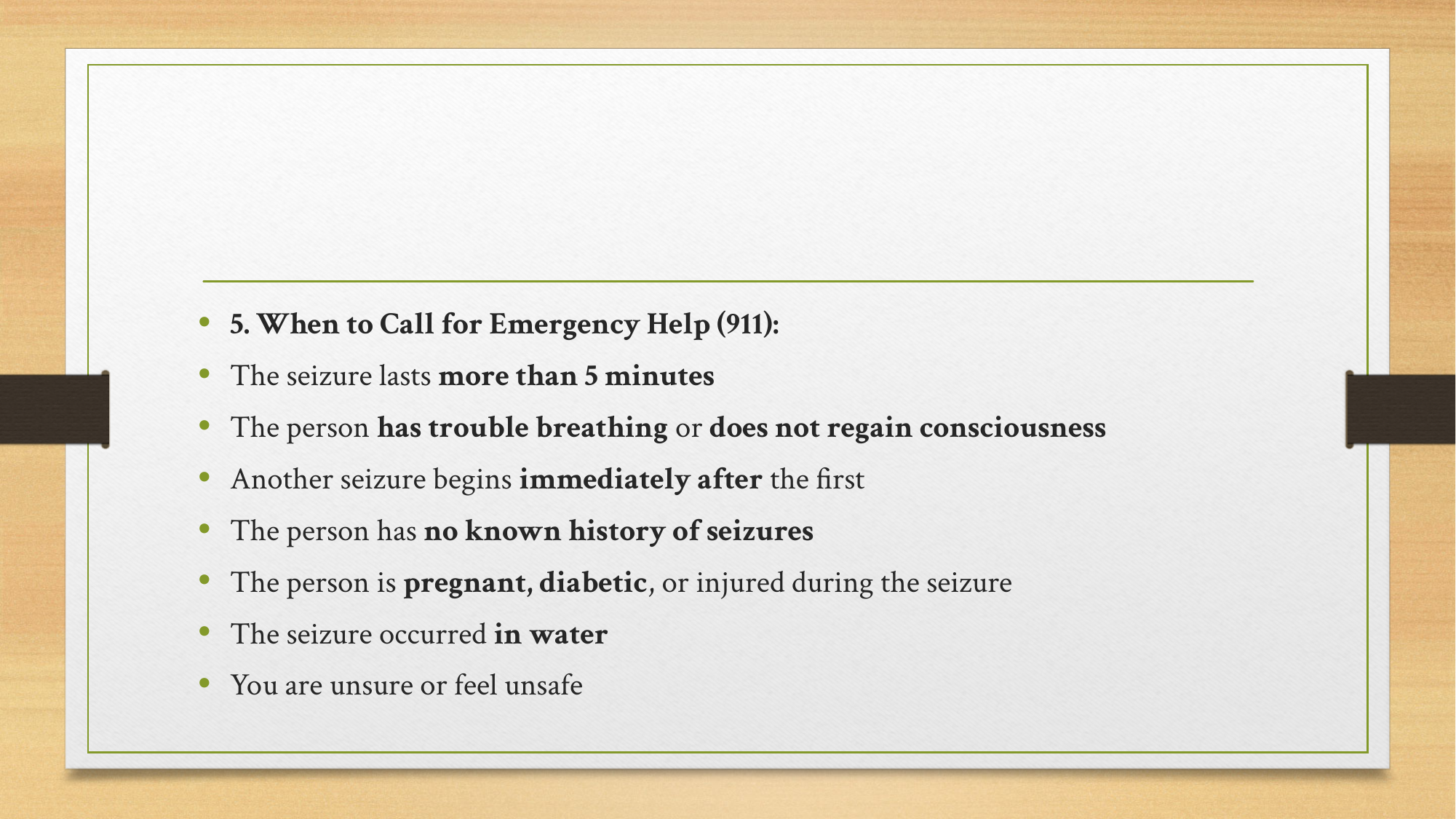

#
5. When to Call for Emergency Help (911):
The seizure lasts more than 5 minutes
The person has trouble breathing or does not regain consciousness
Another seizure begins immediately after the first
The person has no known history of seizures
The person is pregnant, diabetic, or injured during the seizure
The seizure occurred in water
You are unsure or feel unsafe